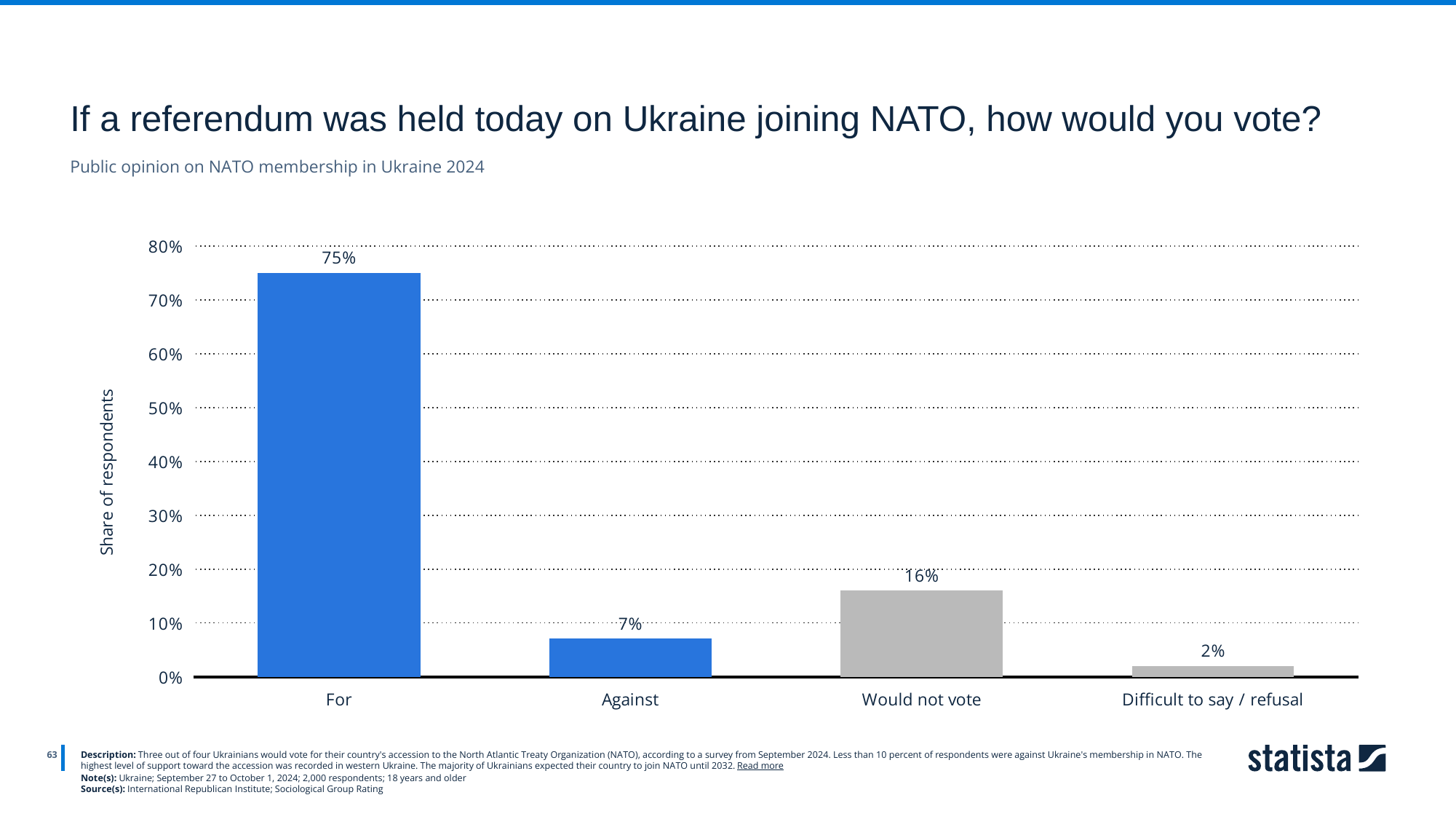

If a referendum was held today on Ukraine joining NATO, how would you vote?
Public opinion on NATO membership in Ukraine 2024

### Chart

| Category | Column1 |
|---|---|
| For | 0.75 |
| Against | 0.07 |
| Would not vote | 0.16 |
| Difficult to say / refusal | 0.02 |
63
Description: Three out of four Ukrainians would vote for their country's accession to the North Atlantic Treaty Organization (NATO), according to a survey from September 2024. Less than 10 percent of respondents were against Ukraine's membership in NATO. The highest level of support toward the accession was recorded in western Ukraine. The majority of Ukrainians expected their country to join NATO until 2032. Read more
Note(s): Ukraine; September 27 to October 1, 2024; 2,000 respondents; 18 years and older
Source(s): International Republican Institute; Sociological Group Rating